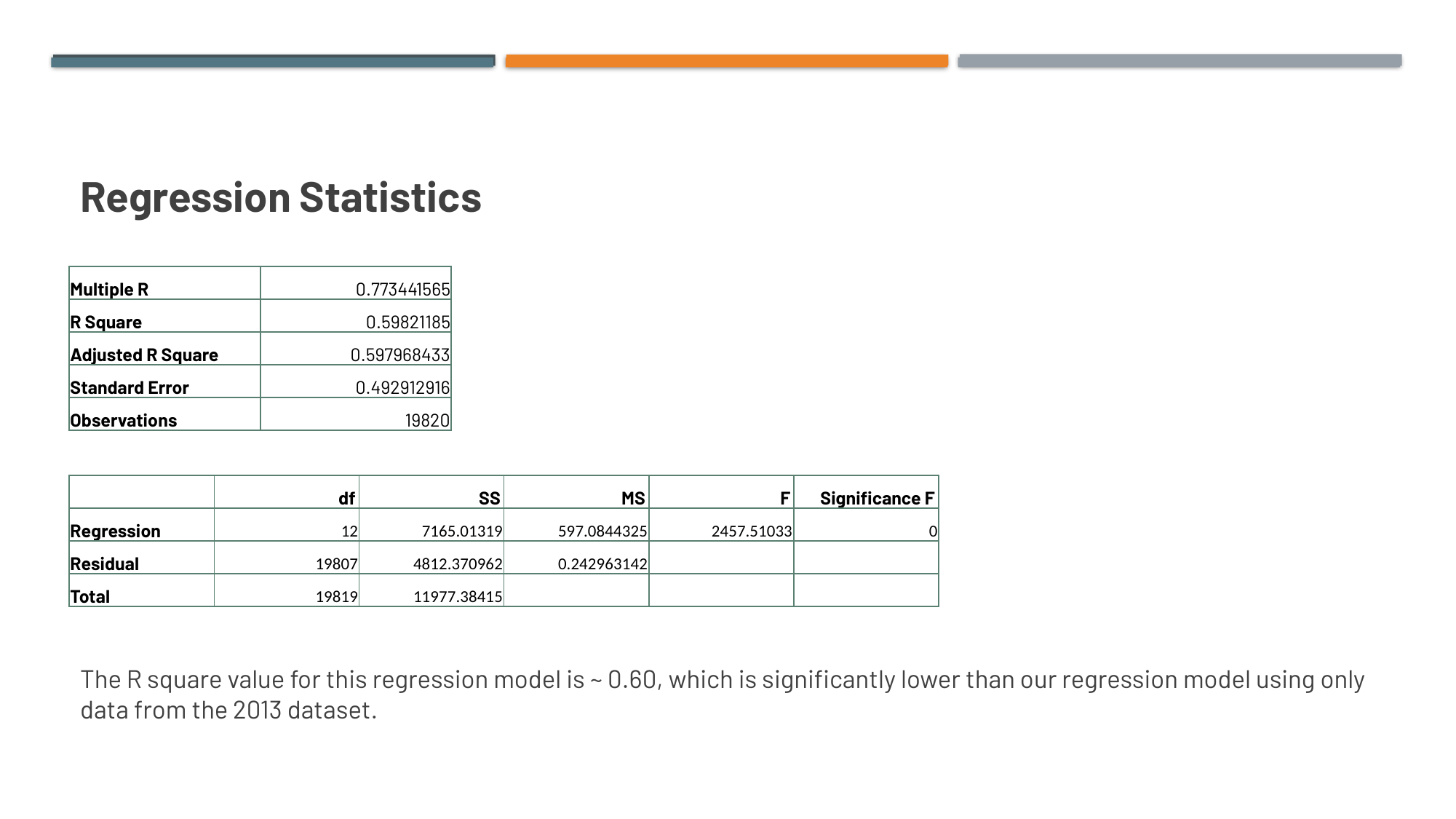

# Regression Statistics
| Multiple R | 0.773441565 |
| --- | --- |
| R Square | 0.59821185 |
| Adjusted R Square | 0.597968433 |
| Standard Error | 0.492912916 |
| Observations | 19820 |
|  | df | SS | MS | F | Significance F |
| --- | --- | --- | --- | --- | --- |
| Regression | 12 | 7165.01319 | 597.0844325 | 2457.51033 | 0 |
| Residual | 19807 | 4812.370962 | 0.242963142 |  |  |
| Total | 19819 | 11977.38415 |  |  |  |
The R square value for this regression model is ~ 0.60, which is significantly lower than our regression model using only data from the 2013 dataset.